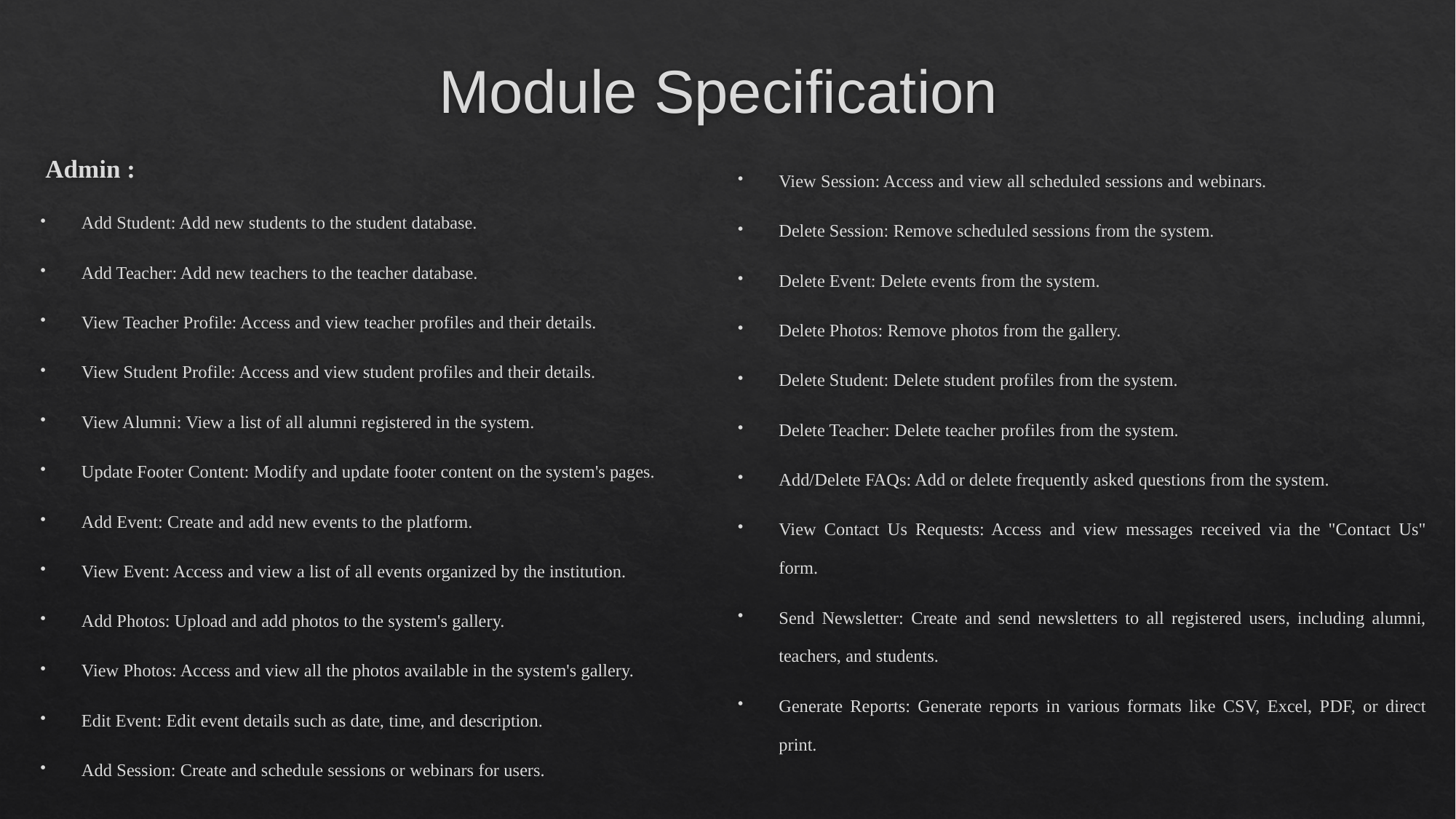

# Module Specification
Admin :
Add Student: Add new students to the student database.
Add Teacher: Add new teachers to the teacher database.
View Teacher Profile: Access and view teacher profiles and their details.
View Student Profile: Access and view student profiles and their details.
View Alumni: View a list of all alumni registered in the system.
Update Footer Content: Modify and update footer content on the system's pages.
Add Event: Create and add new events to the platform.
View Event: Access and view a list of all events organized by the institution.
Add Photos: Upload and add photos to the system's gallery.
View Photos: Access and view all the photos available in the system's gallery.
Edit Event: Edit event details such as date, time, and description.
Add Session: Create and schedule sessions or webinars for users.
View Session: Access and view all scheduled sessions and webinars.
Delete Session: Remove scheduled sessions from the system.
Delete Event: Delete events from the system.
Delete Photos: Remove photos from the gallery.
Delete Student: Delete student profiles from the system.
Delete Teacher: Delete teacher profiles from the system.
Add/Delete FAQs: Add or delete frequently asked questions from the system.
View Contact Us Requests: Access and view messages received via the "Contact Us" form.
Send Newsletter: Create and send newsletters to all registered users, including alumni, teachers, and students.
Generate Reports: Generate reports in various formats like CSV, Excel, PDF, or direct print.